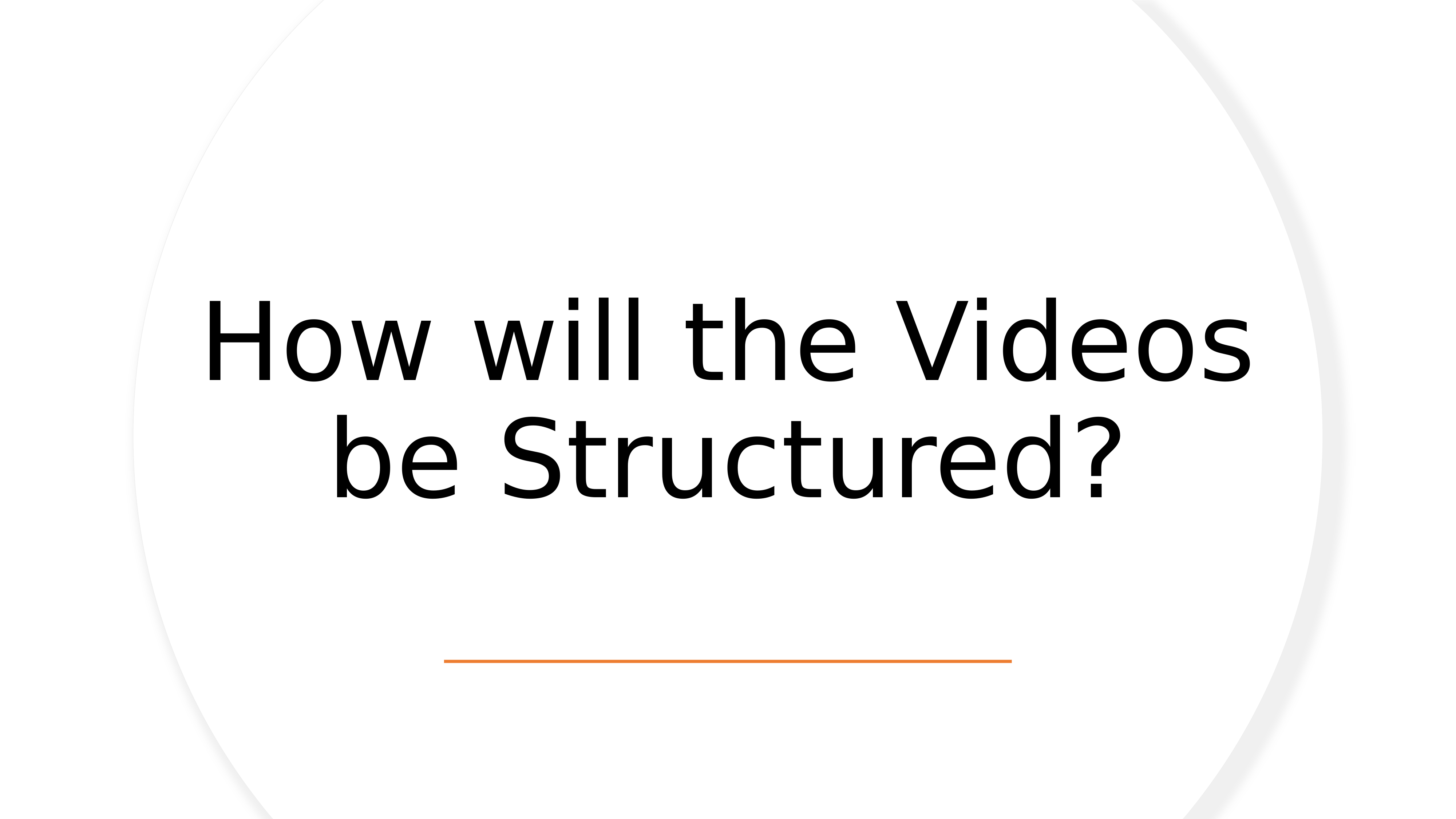

# How will the Videos be Structured?